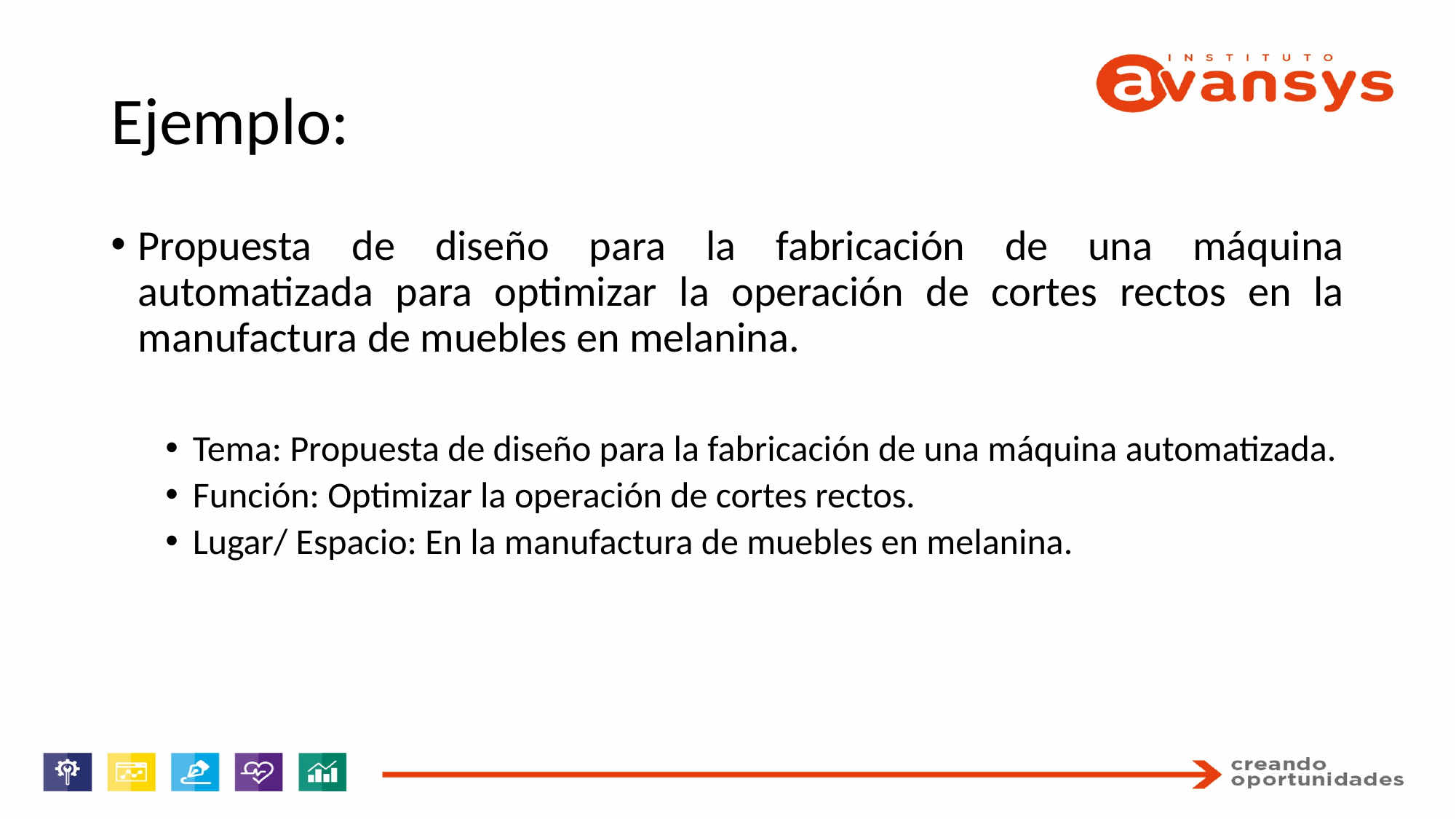

# Ejemplo:
Propuesta de diseño para la fabricación de una máquina automatizada para optimizar la operación de cortes rectos en la manufactura de muebles en melanina.

Tema: Propuesta de diseño para la fabricación de una máquina automatizada.
Función: Optimizar la operación de cortes rectos.
Lugar/ Espacio: En la manufactura de muebles en melanina.